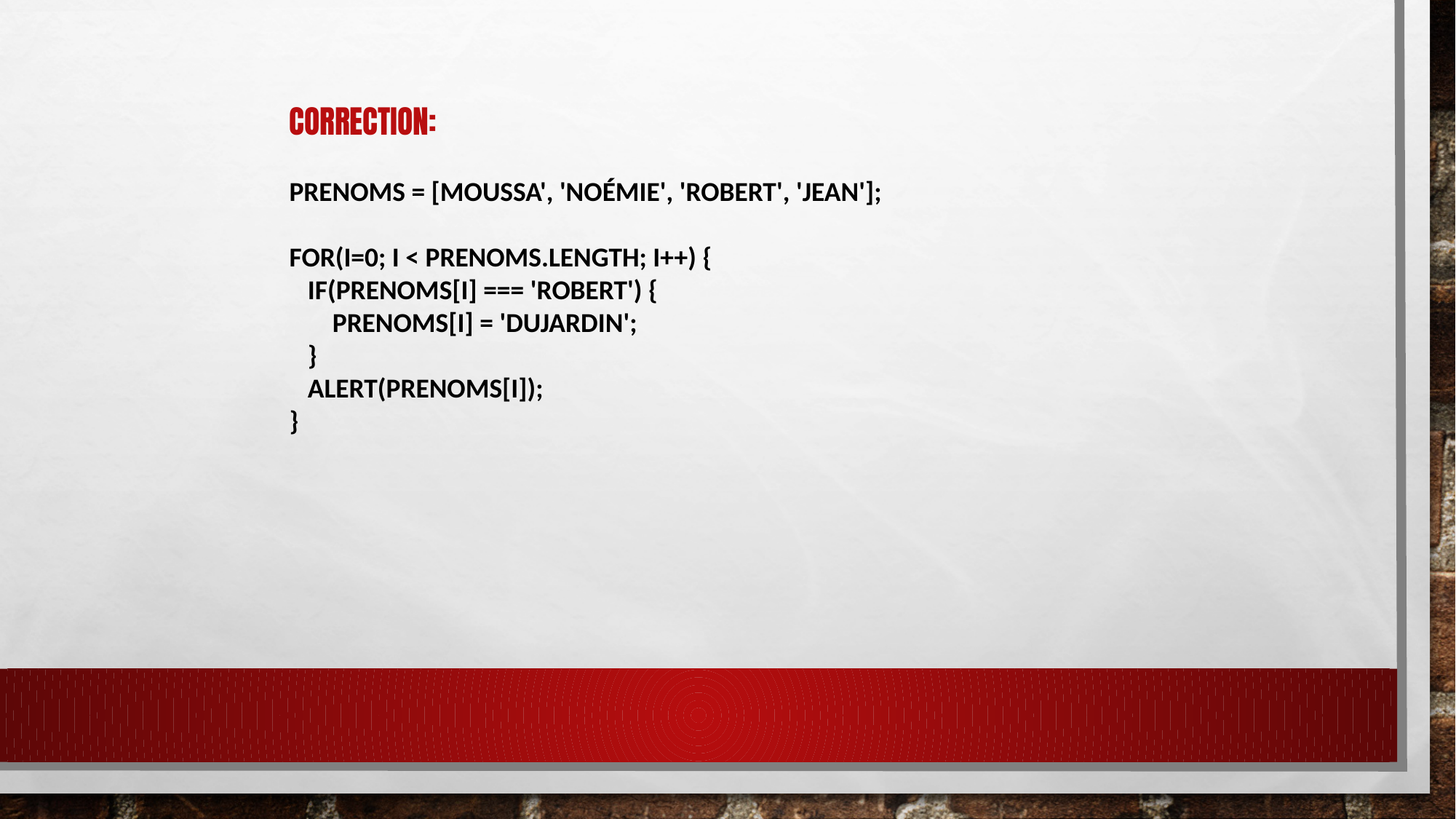

Correction:
prenoms = [Moussa', 'Noémie', 'Robert', 'Jean'];
for(i=0; i < prenoms.length; i++) {
   if(prenoms[i] === 'Robert') {
       prenoms[i] = 'Dujardin';
   }
   alert(prenoms[i]);
}